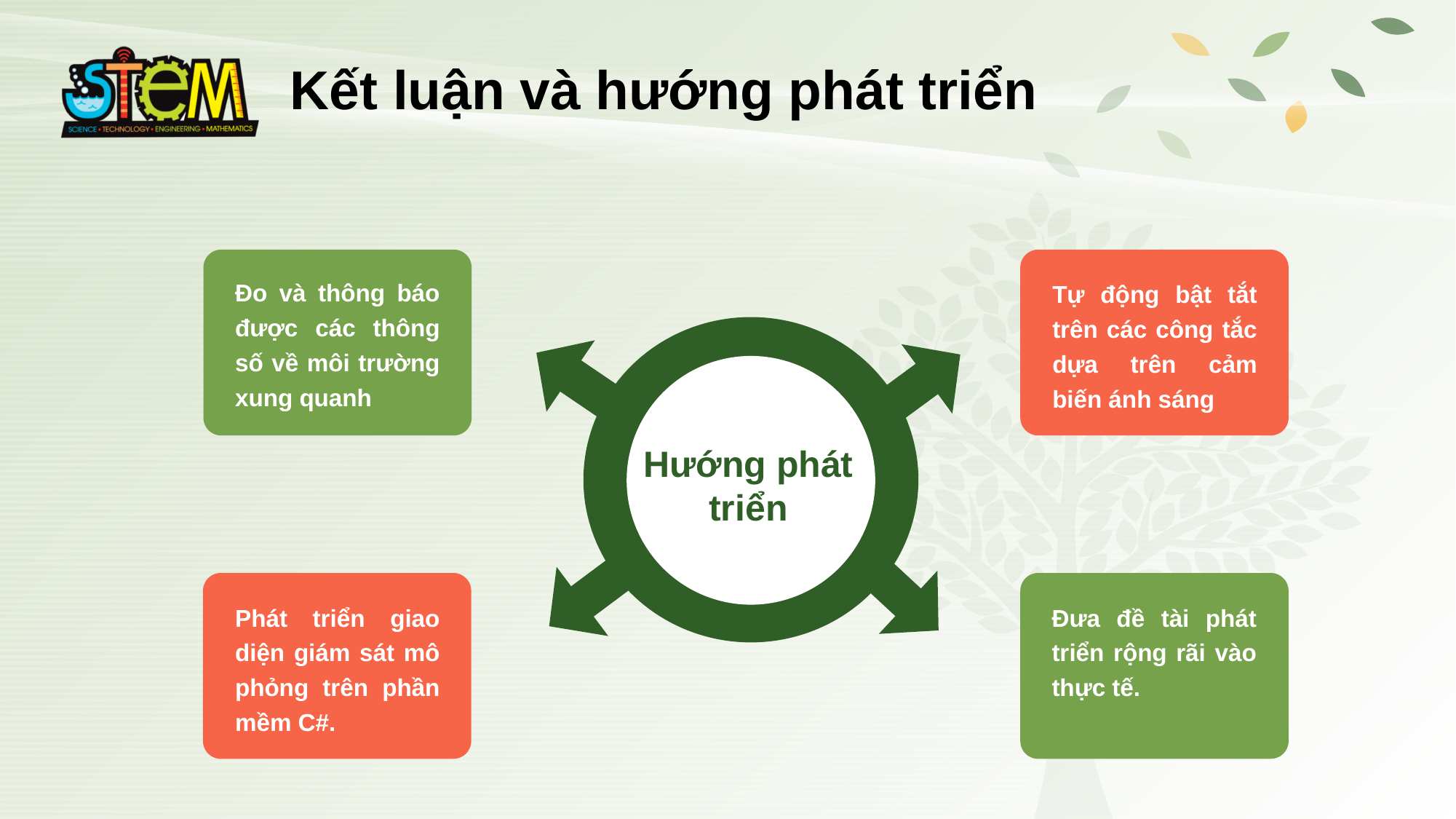

# Kết luận và hướng phát triển

Đo và thông báo được các thông số về môi trường xung quanh
Tự động bật tắt trên các công tắc dựa trên cảm biến ánh sáng

Hướng phát triển

Phát triển giao diện giám sát mô phỏng trên phần mềm C#.
Đưa đề tài phát triển rộng rãi vào thực tế.